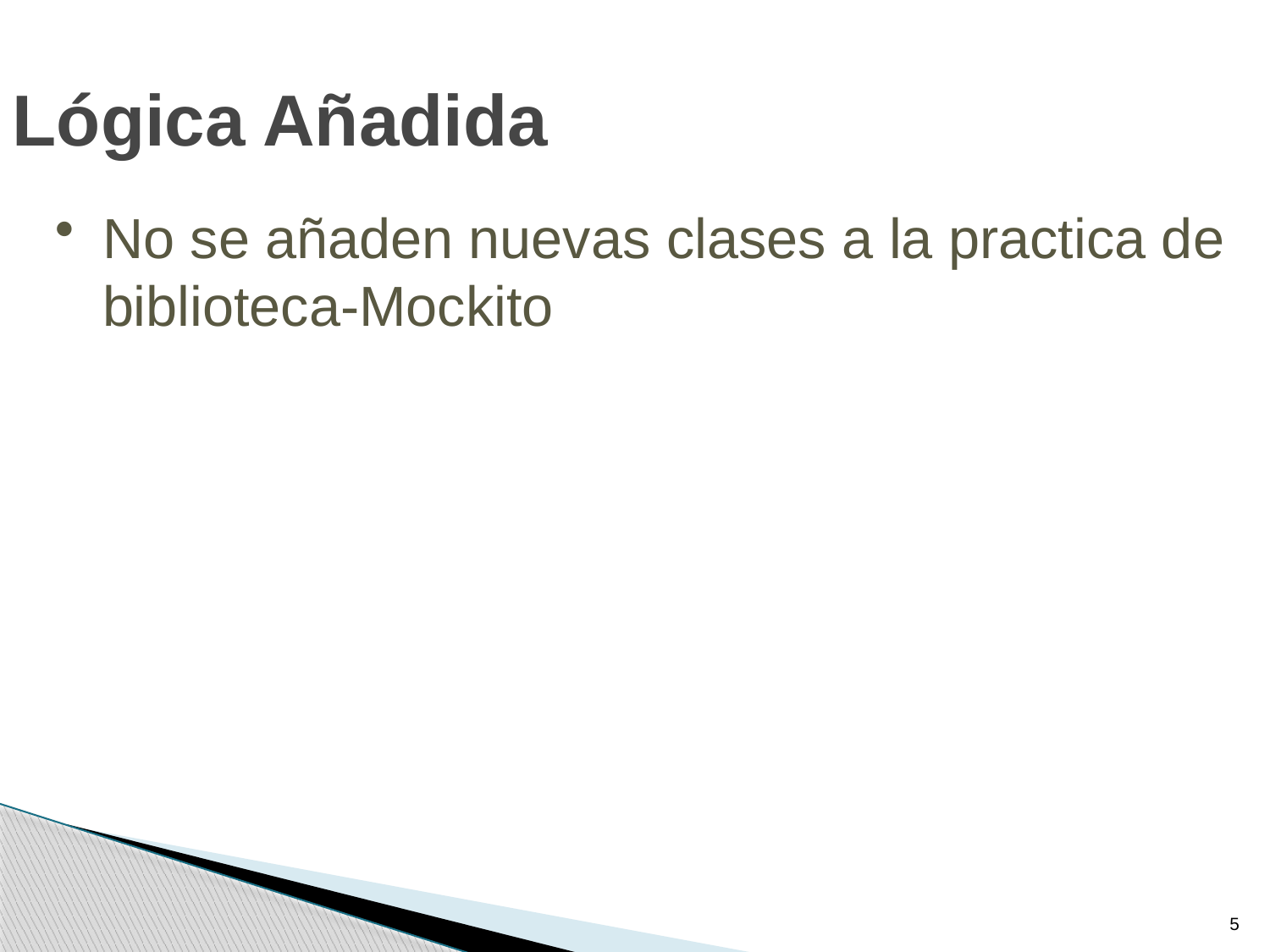

Lógica Añadida
No se añaden nuevas clases a la practica de biblioteca-Mockito
5